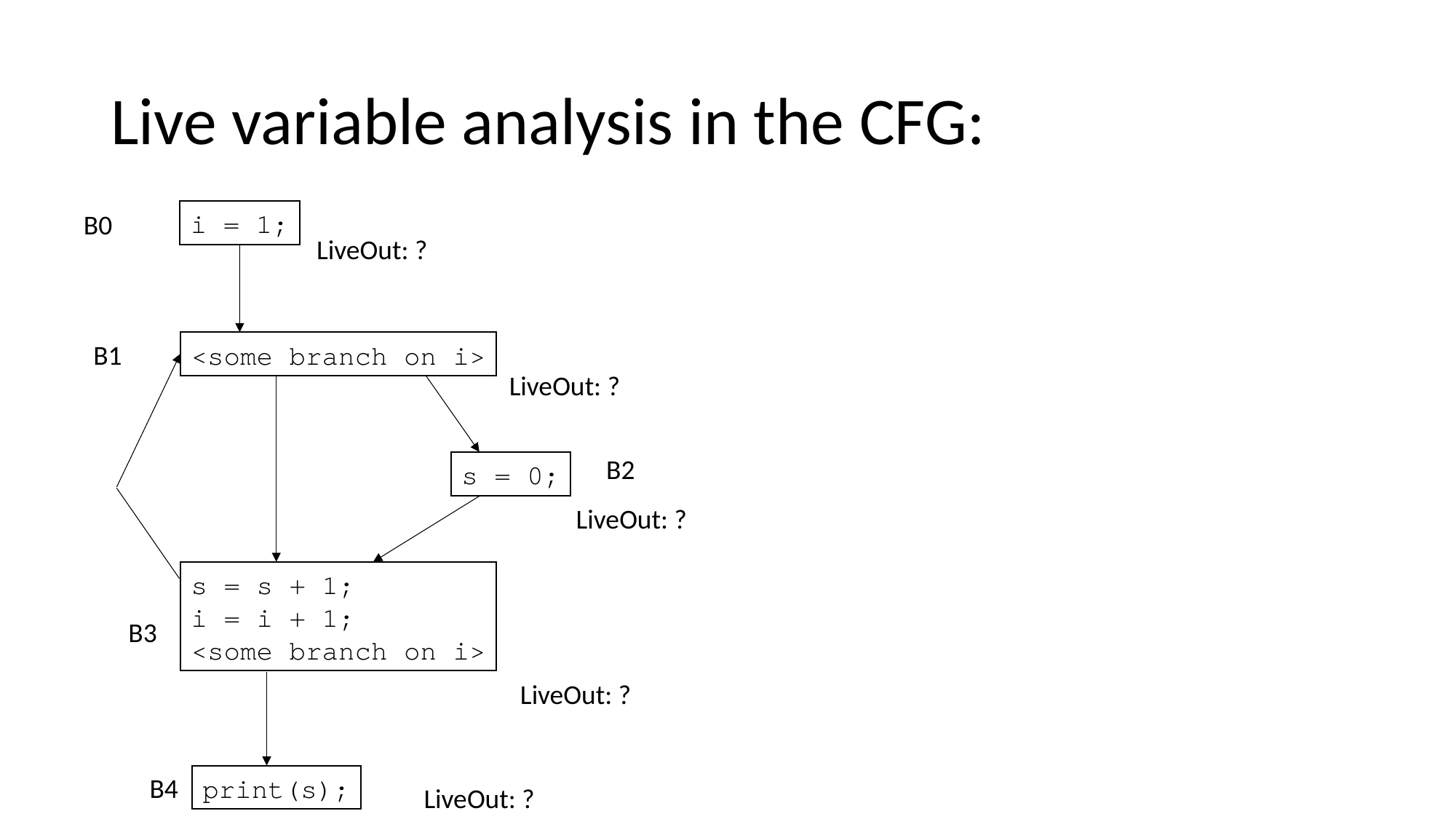

# Live variable analysis in the CFG:
i = 1;
B0
LiveOut: ?
B1
<some branch on i>
LiveOut: ?
B2
s = 0;
LiveOut: ?
s = s + 1;
i = i + 1;
<some branch on i>
B3
LiveOut: ?
B4
print(s);
LiveOut: ?